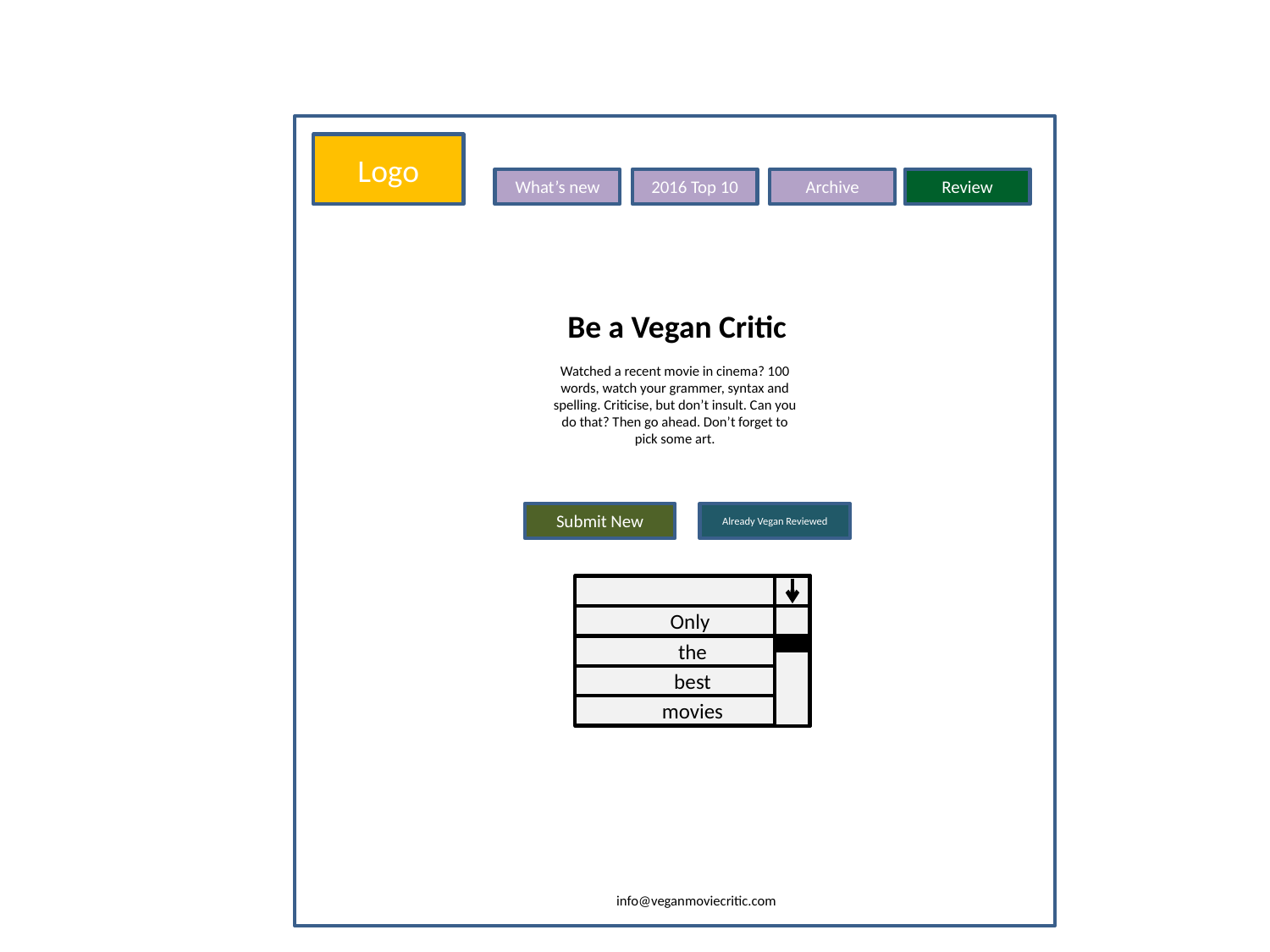

Logo
Archive
2016 Top 10
Review
What’s new
Be a Vegan Critic
Watched a recent movie in cinema? 100 words, watch your grammer, syntax and spelling. Criticise, but don’t insult. Can you do that? Then go ahead. Don’t forget to pick some art.
Submit New
Already Vegan Reviewed

Only
the

best
movies
info@veganmoviecritic.com